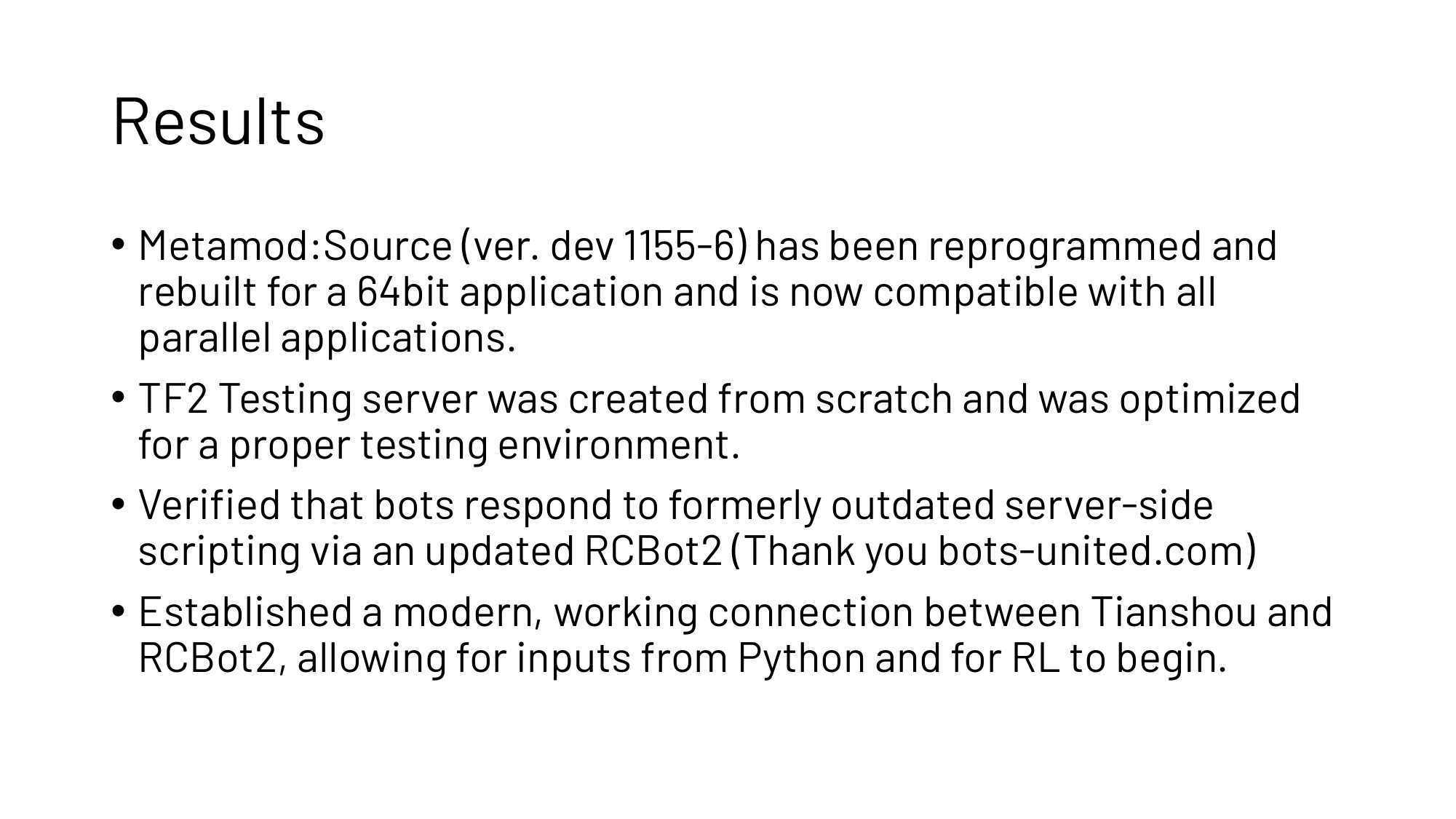

# Results
Metamod:Source (ver. dev 1155-6) has been reprogrammed and rebuilt for a 64bit application and is now compatible with all parallel applications.
TF2 Testing server was created from scratch and was optimized for a proper testing environment.
Verified that bots respond to formerly outdated server-side scripting via an updated RCBot2 (Thank you bots-united.com)
Established a modern, working connection between Tianshou and RCBot2, allowing for inputs from Python and for RL to begin.